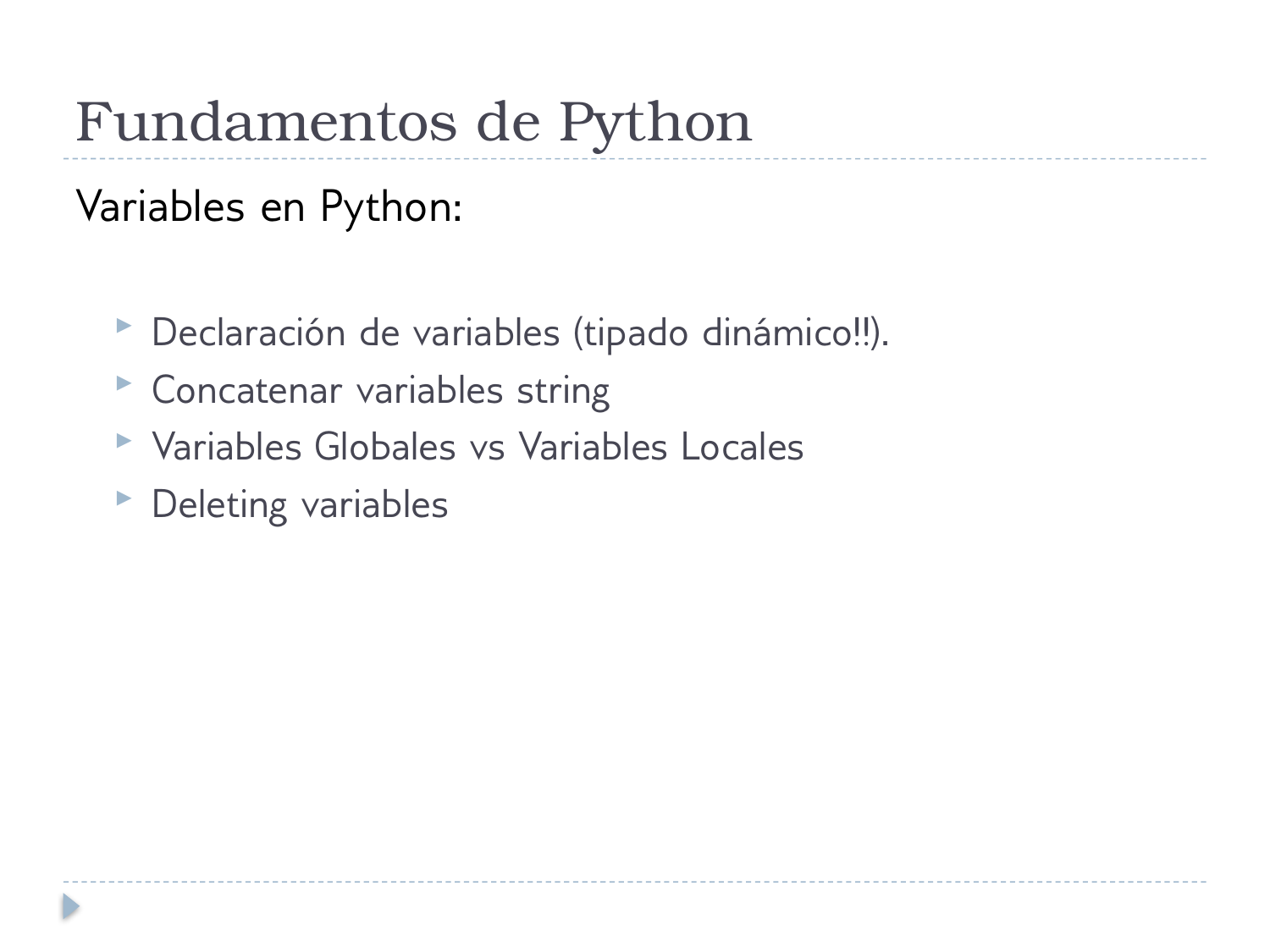

# Fundamentos de Python
Variables en Python:

Declaración de variables (tipado dinámico!!).
Concatenar variables string
Variables Globales vs Variables Locales
Deleting variables